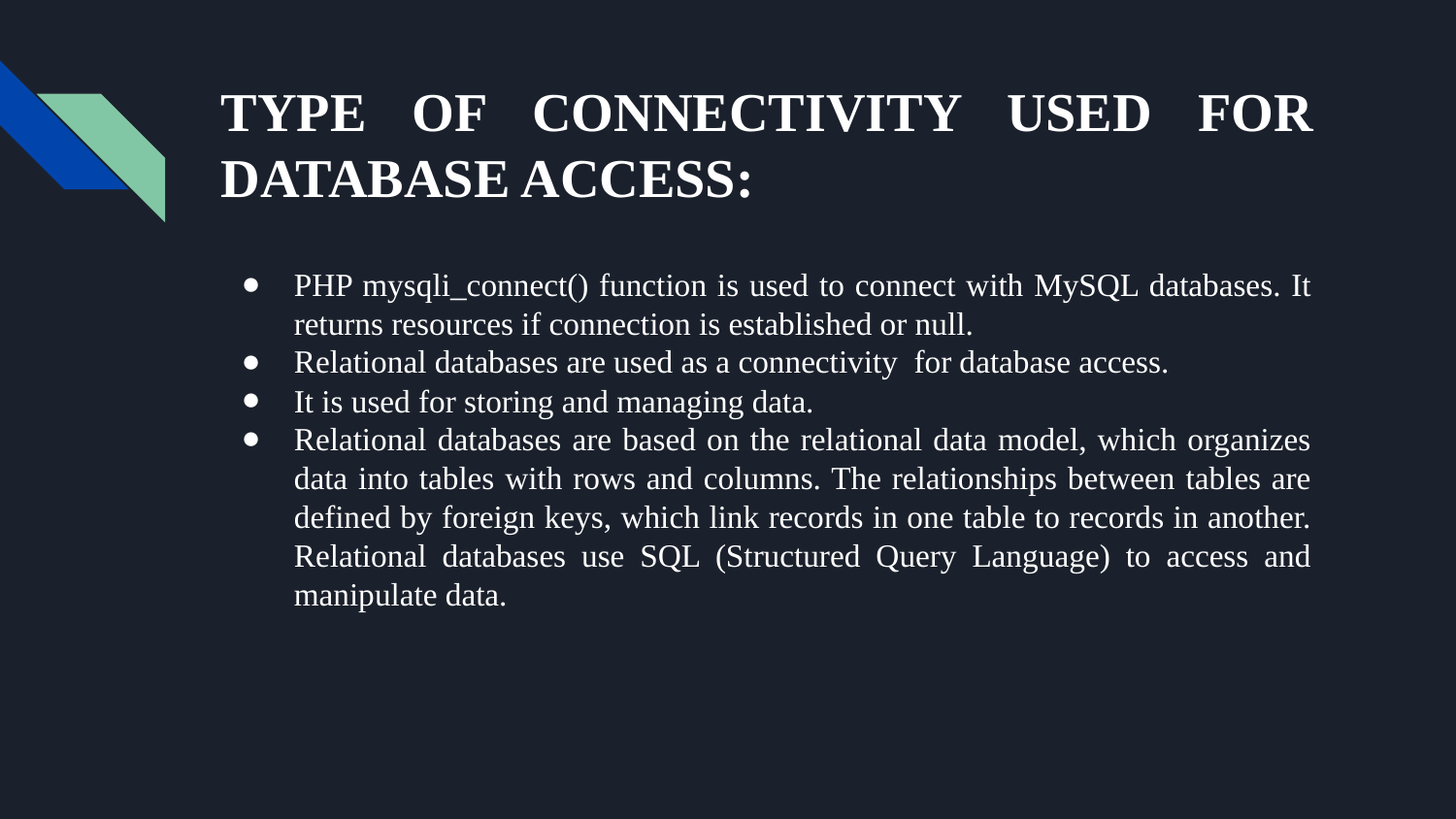

# TYPE OF CONNECTIVITY USED FOR DATABASE ACCESS:

PHP mysqli_connect() function is used to connect with MySQL databases. It returns resources if connection is established or null.
Relational databases are used as a connectivity  for database access.
It is used for storing and managing data.
Relational databases are based on the relational data model, which organizes data into tables with rows and columns. The relationships between tables are defined by foreign keys, which link records in one table to records in another. Relational databases use SQL (Structured Query Language) to access and manipulate data.